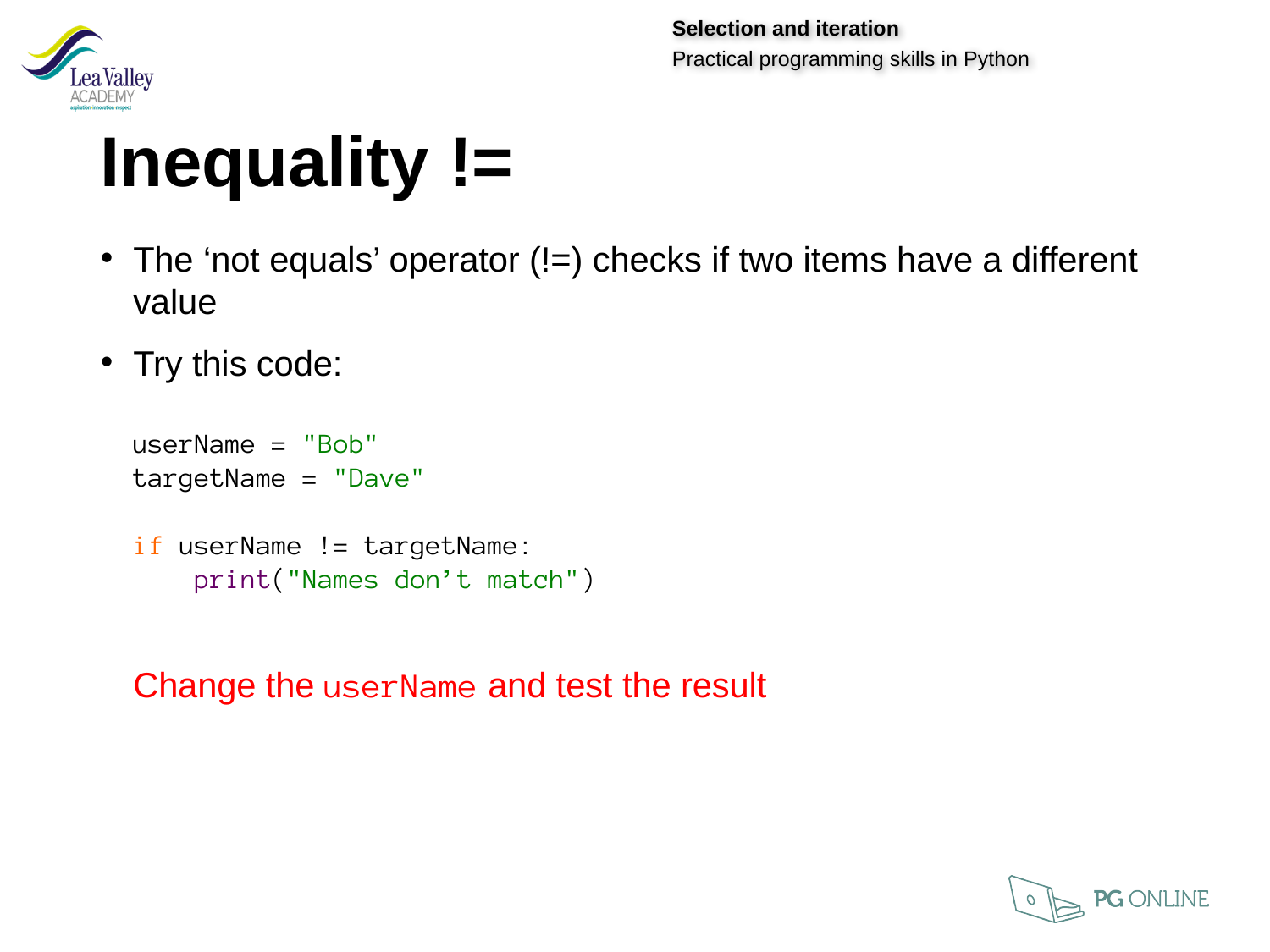

Inequality !=
The ‘not equals’ operator (!=) checks if two items have a different  value
Try this code:
userName = "Bob"
targetName = "Dave"
if userName != targetName:
    print("Names don’t match")
Change the userName and test the result